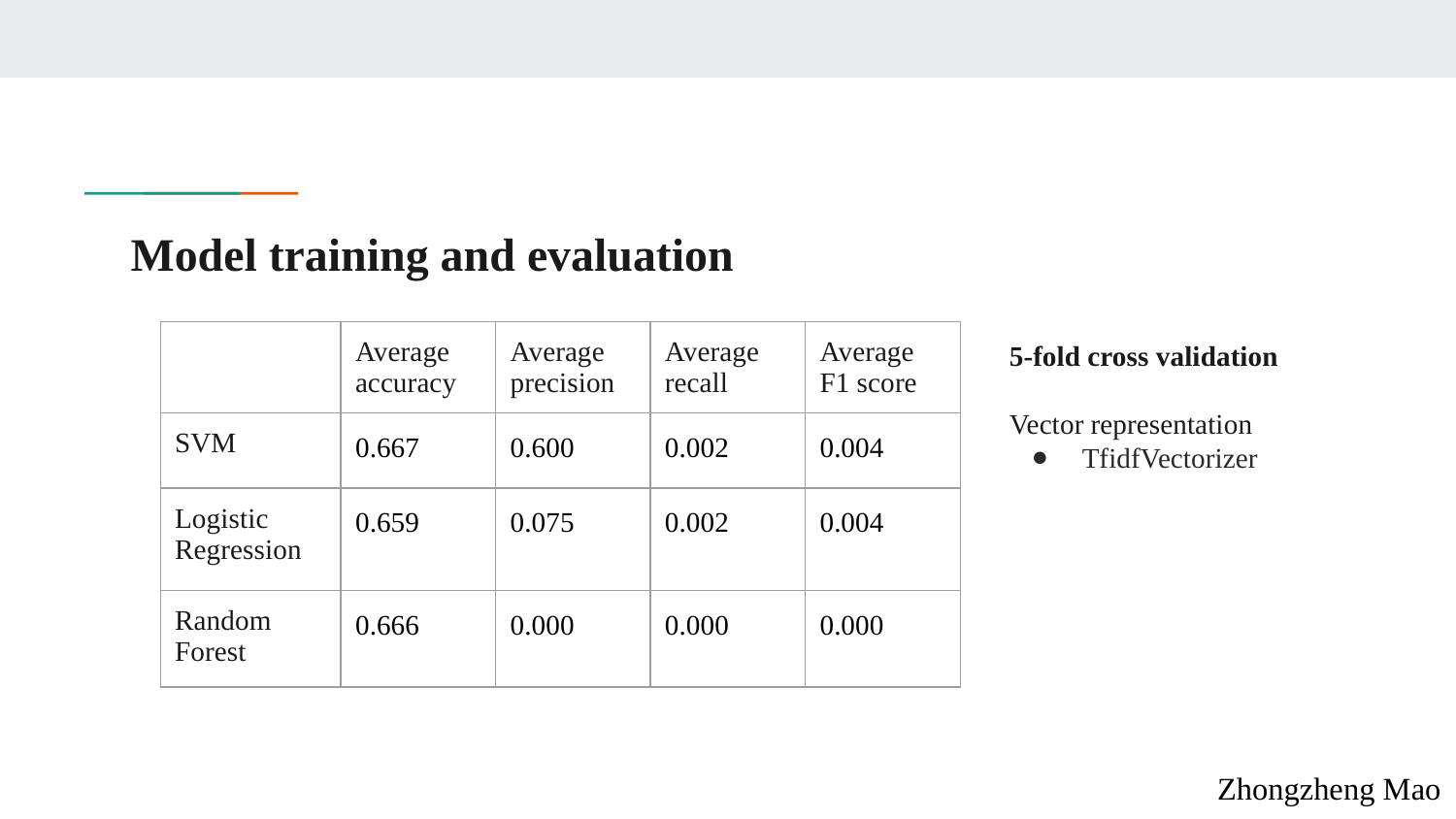

# Model training and evaluation
|  | Average accuracy | Average precision | Average recall | Average F1 score |
| --- | --- | --- | --- | --- |
| SVM | 0.667 | 0.600 | 0.002 | 0.004 |
| Logistic Regression | 0.659 | 0.075 | 0.002 | 0.004 |
| Random Forest | 0.666 | 0.000 | 0.000 | 0.000 |
5-fold cross validation

Vector representation
TfidfVectorizer
Zhongzheng Mao